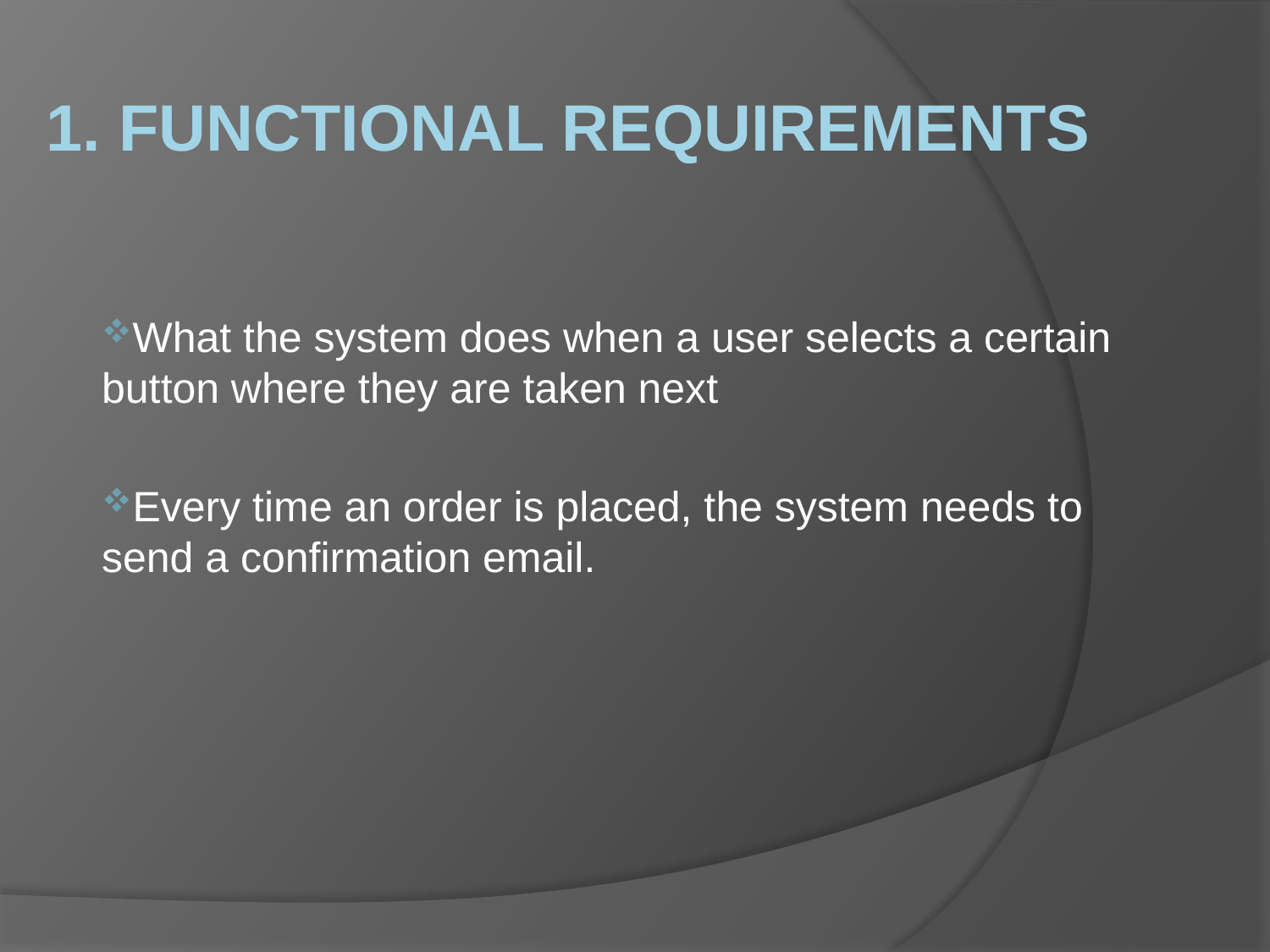

# 1. Functional requirements

What the system does when a user selects a certain button where they are taken next

Every time an order is placed, the system needs to send a confirmation email.